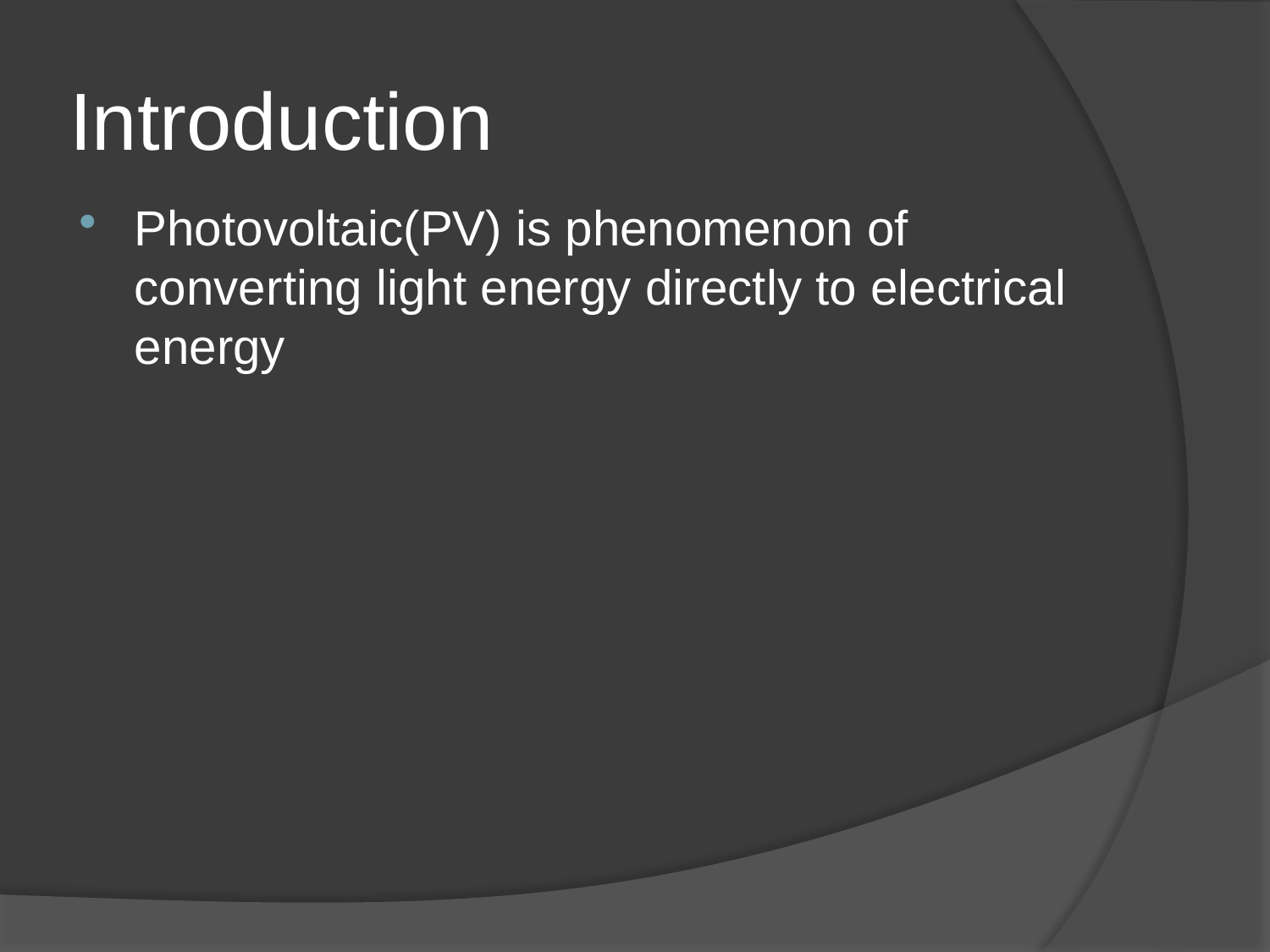

# Introduction
Photovoltaic(PV) is phenomenon of converting light energy directly to electrical energy